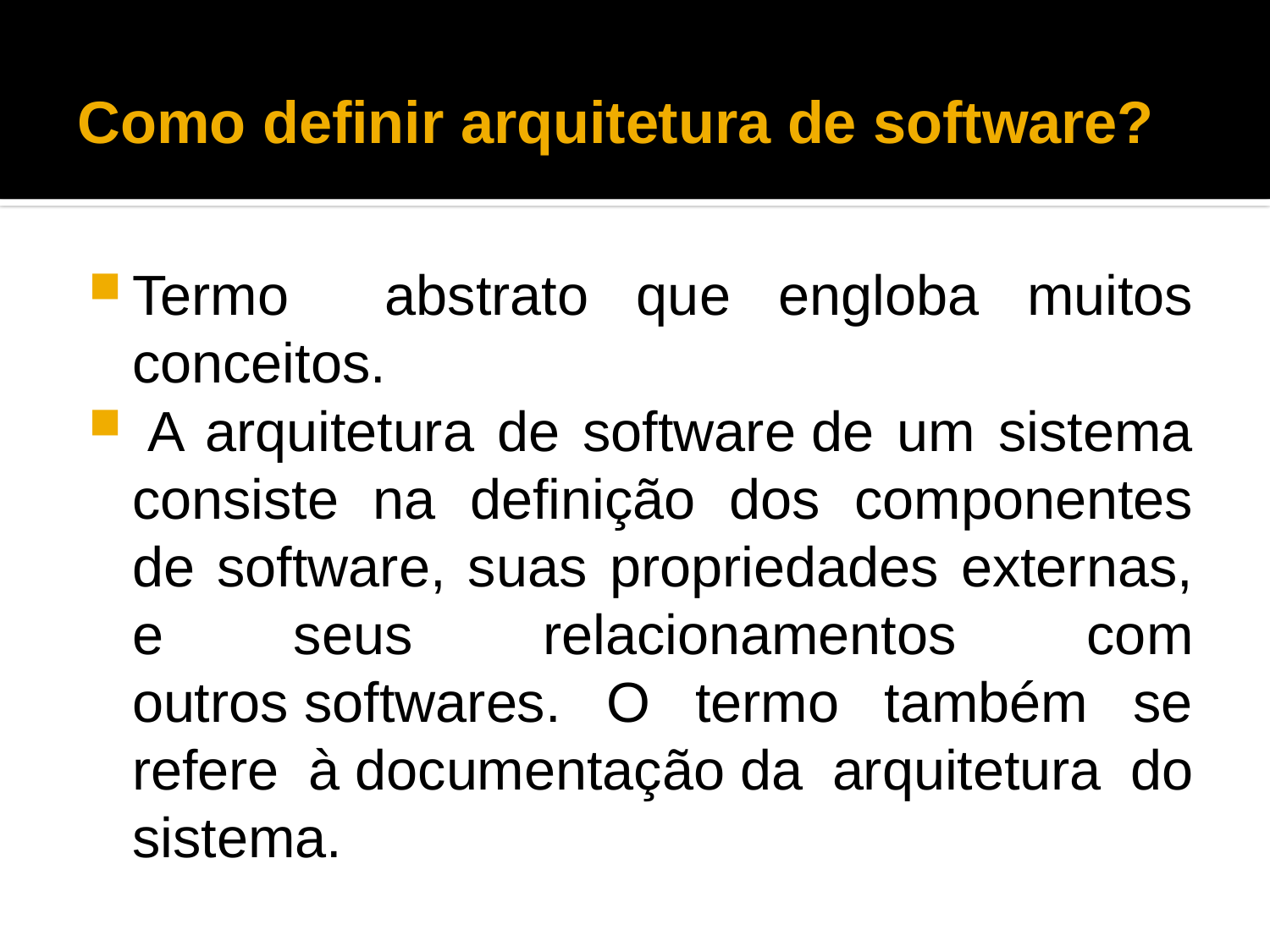

# Como definir arquitetura de software?
Termo  abstrato que engloba muitos conceitos.
 A arquitetura de software de um sistema consiste na definição dos componentes de software, suas propriedades externas, e seus relacionamentos com outros softwares. O termo também se refere à documentação da arquitetura do sistema.